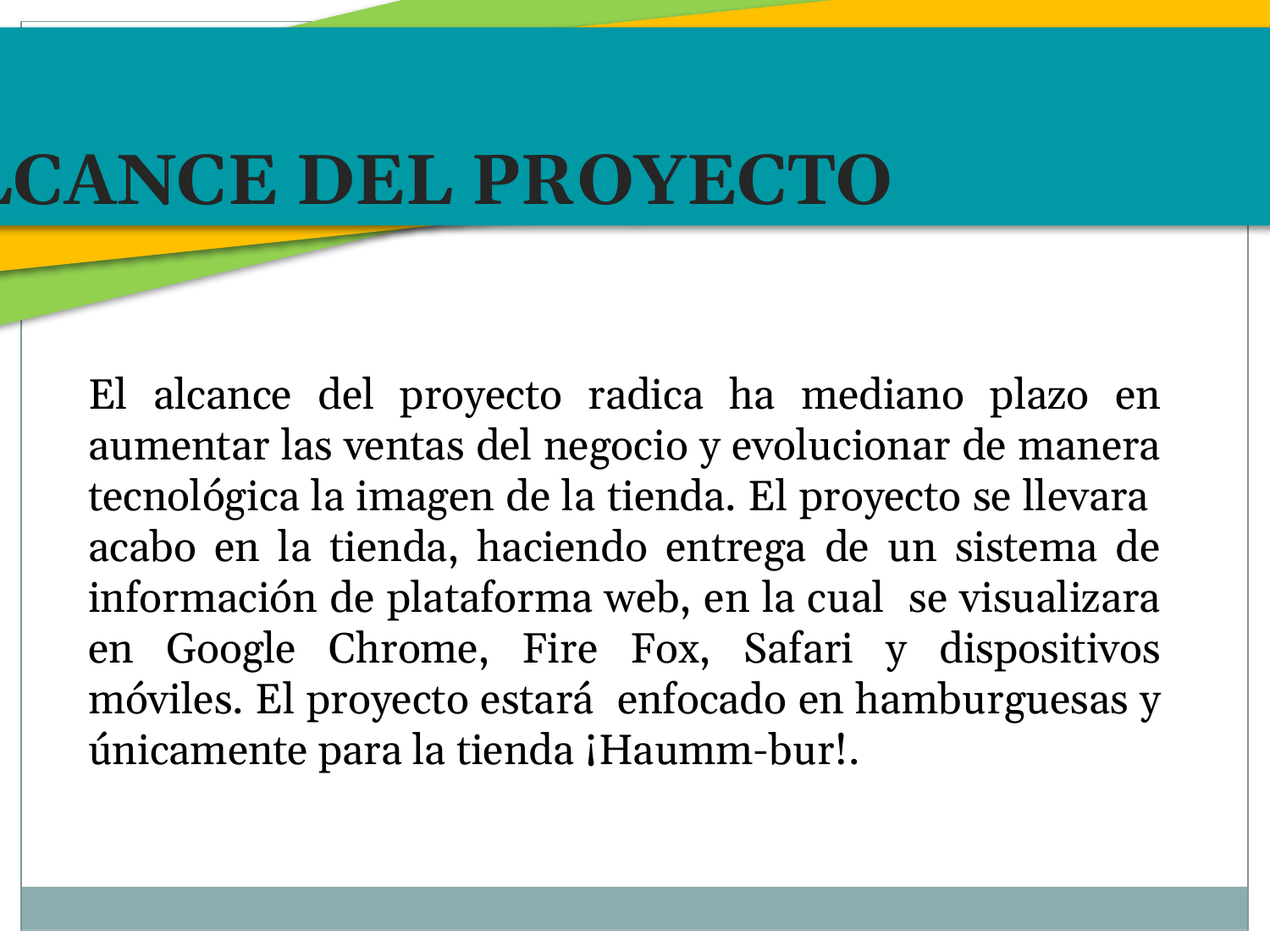

ALCANCE DEL PROYECTO
El alcance del proyecto radica ha mediano plazo en aumentar las ventas del negocio y evolucionar de manera tecnológica la imagen de la tienda. El proyecto se llevara  acabo en la tienda, haciendo entrega de un sistema de información de plataforma web, en la cual  se visualizara en Google Chrome, Fire Fox, Safari y dispositivos móviles. El proyecto estará  enfocado en hamburguesas y únicamente para la tienda ¡Haumm-bur!.